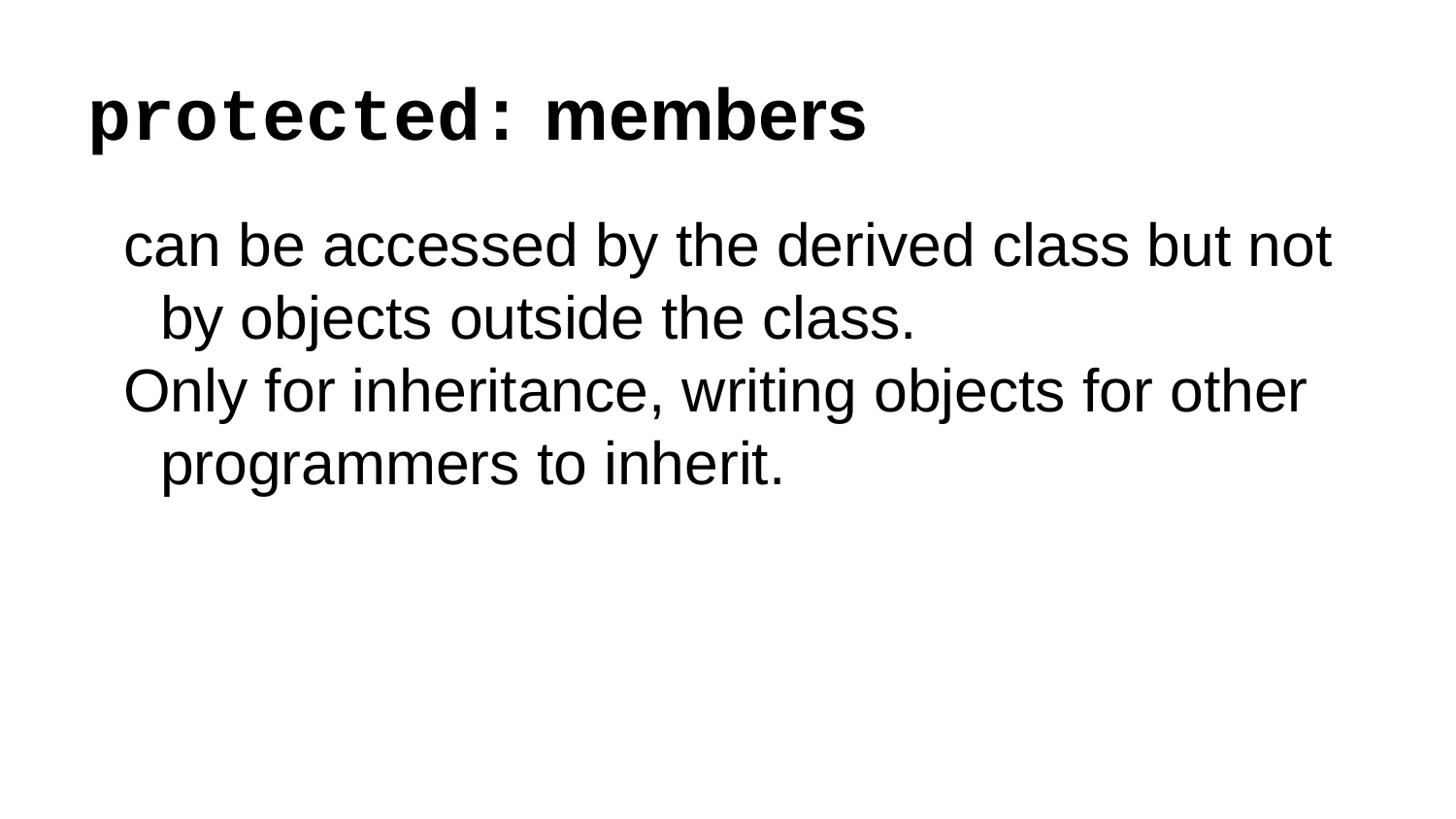

# protected: members
can be accessed by the derived class but not by objects outside the class.
Only for inheritance, writing objects for other programmers to inherit.